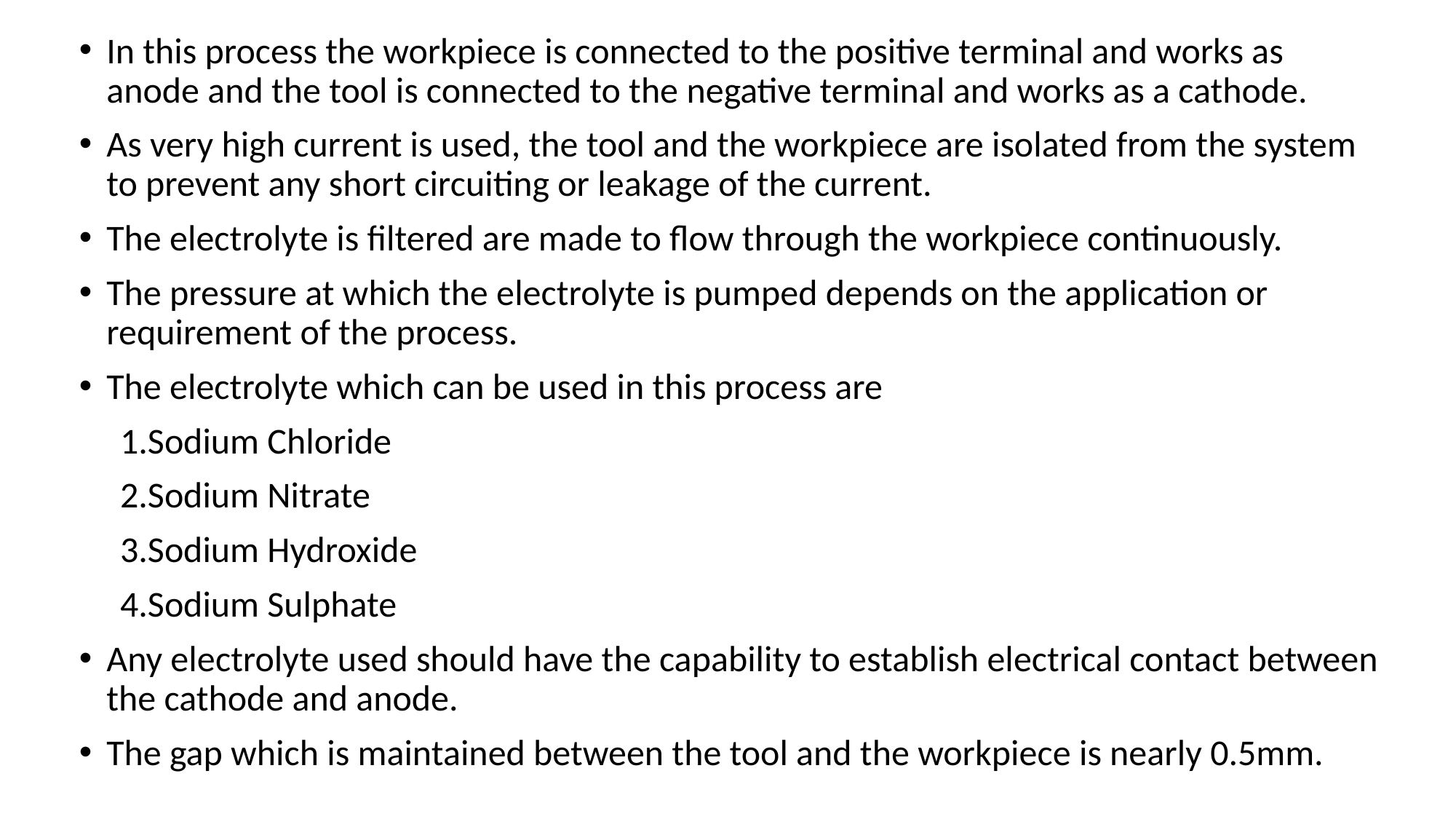

In this process the workpiece is connected to the positive terminal and works as anode and the tool is connected to the negative terminal and works as a cathode.
As very high current is used, the tool and the workpiece are isolated from the system to prevent any short circuiting or leakage of the current.
The electrolyte is filtered are made to flow through the workpiece continuously.
The pressure at which the electrolyte is pumped depends on the application or requirement of the process.
The electrolyte which can be used in this process are
     1.Sodium Chloride
     2.Sodium Nitrate
     3.Sodium Hydroxide
     4.Sodium Sulphate
Any electrolyte used should have the capability to establish electrical contact between the cathode and anode.
The gap which is maintained between the tool and the workpiece is nearly 0.5mm.